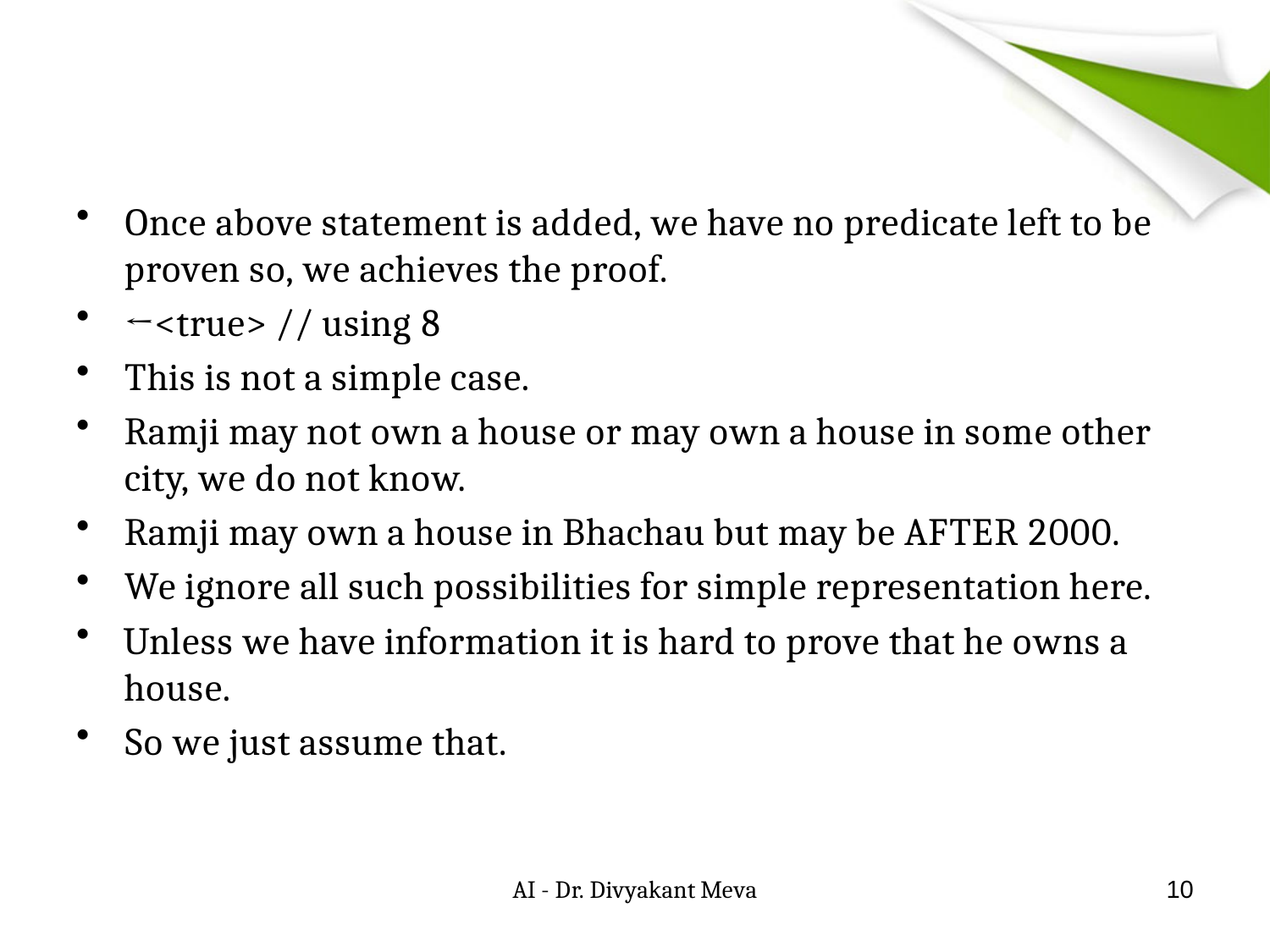

#
Once above statement is added, we have no predicate left to be proven so, we achieves the proof.
←<true> // using 8
This is not a simple case.
Ramji may not own a house or may own a house in some other city, we do not know.
Ramji may own a house in Bhachau but may be AFTER 2000.
We ignore all such possibilities for simple representation here.
Unless we have information it is hard to prove that he owns a house.
So we just assume that.

AI - Dr. Divyakant Meva
10